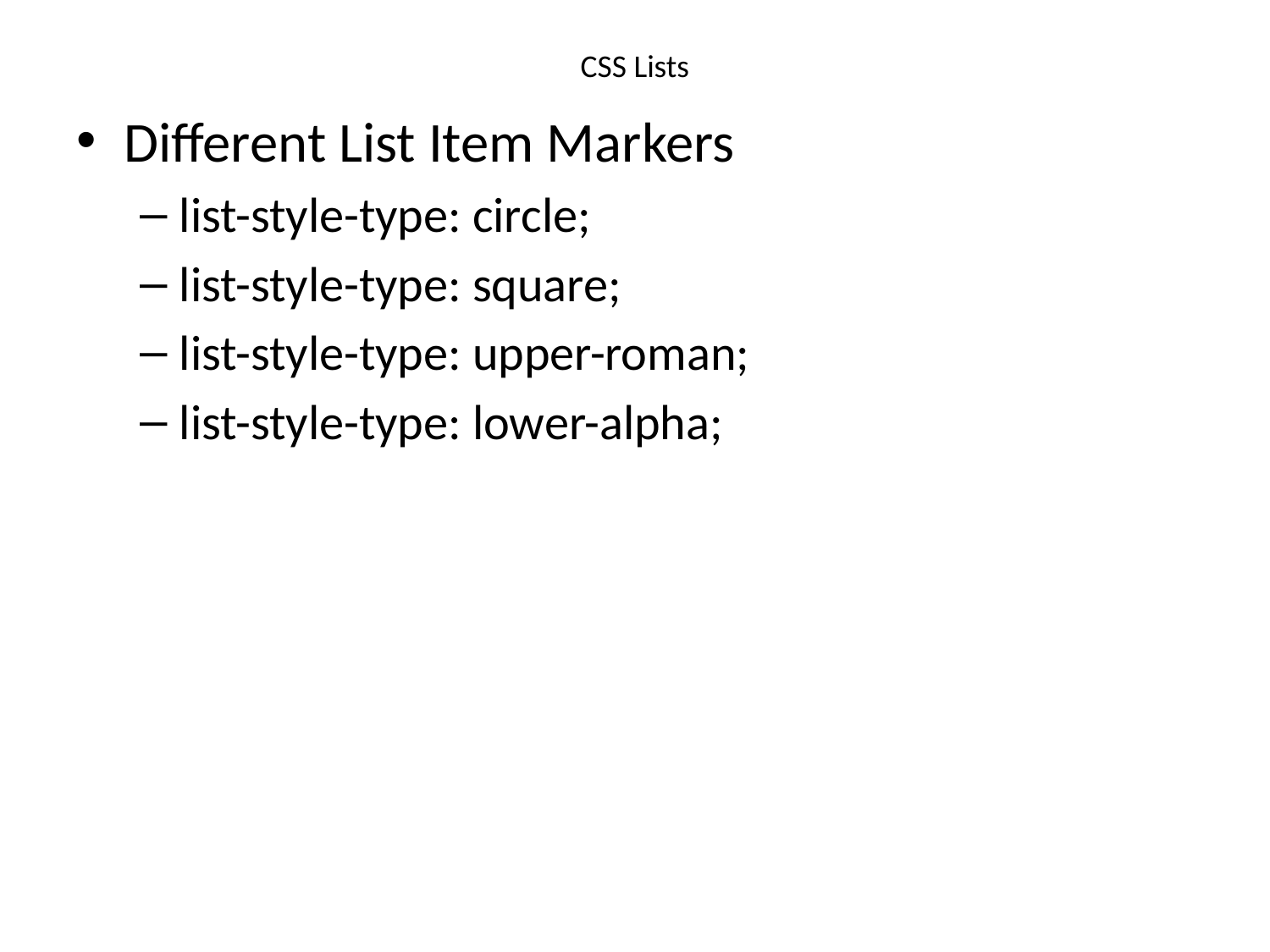

# CSS Lists
Different List Item Markers
list-style-type: circle;
list-style-type: square;
list-style-type: upper-roman;
list-style-type: lower-alpha;